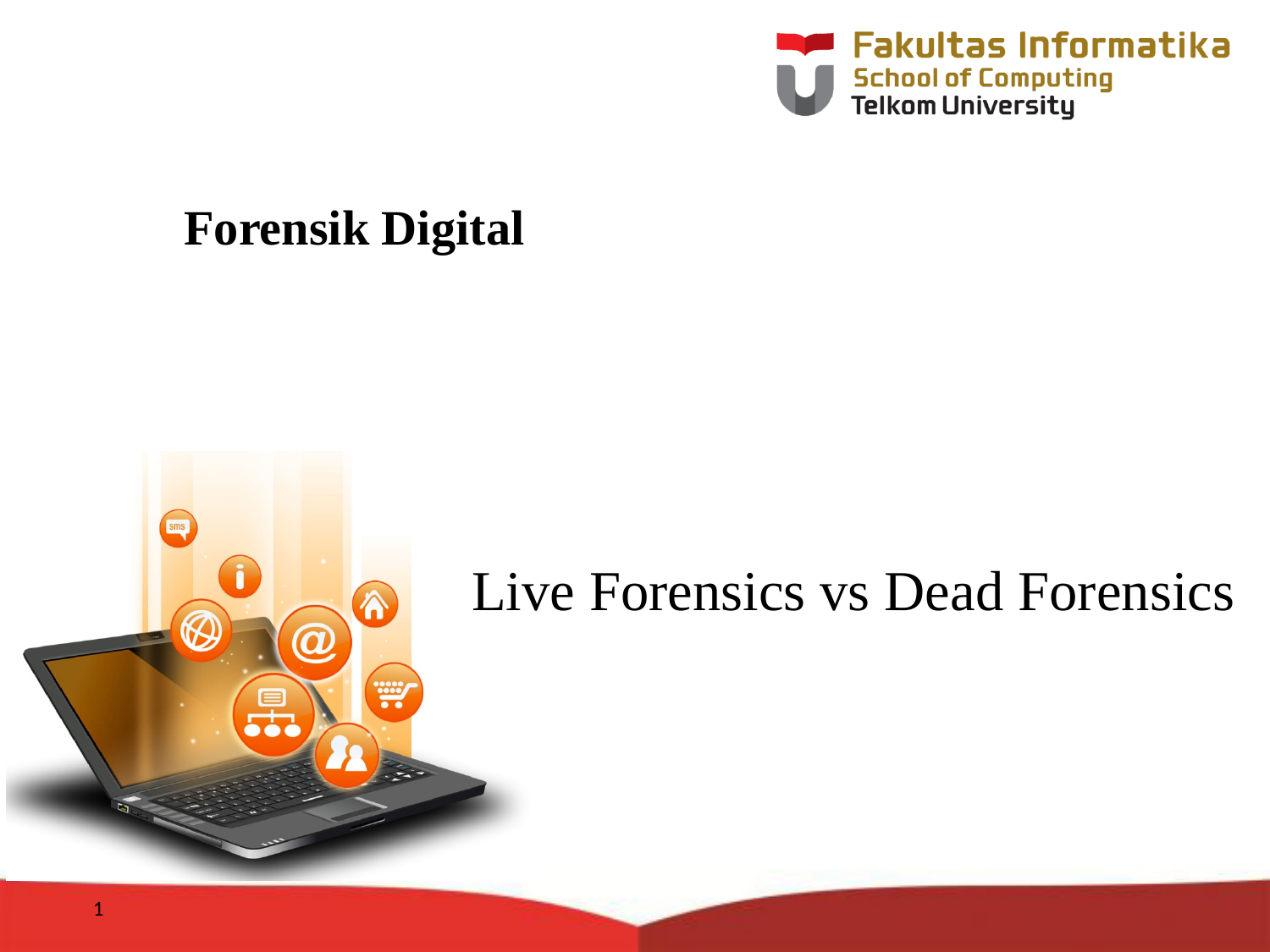

# Forensik Digital
Live Forensics vs Dead Forensics
1